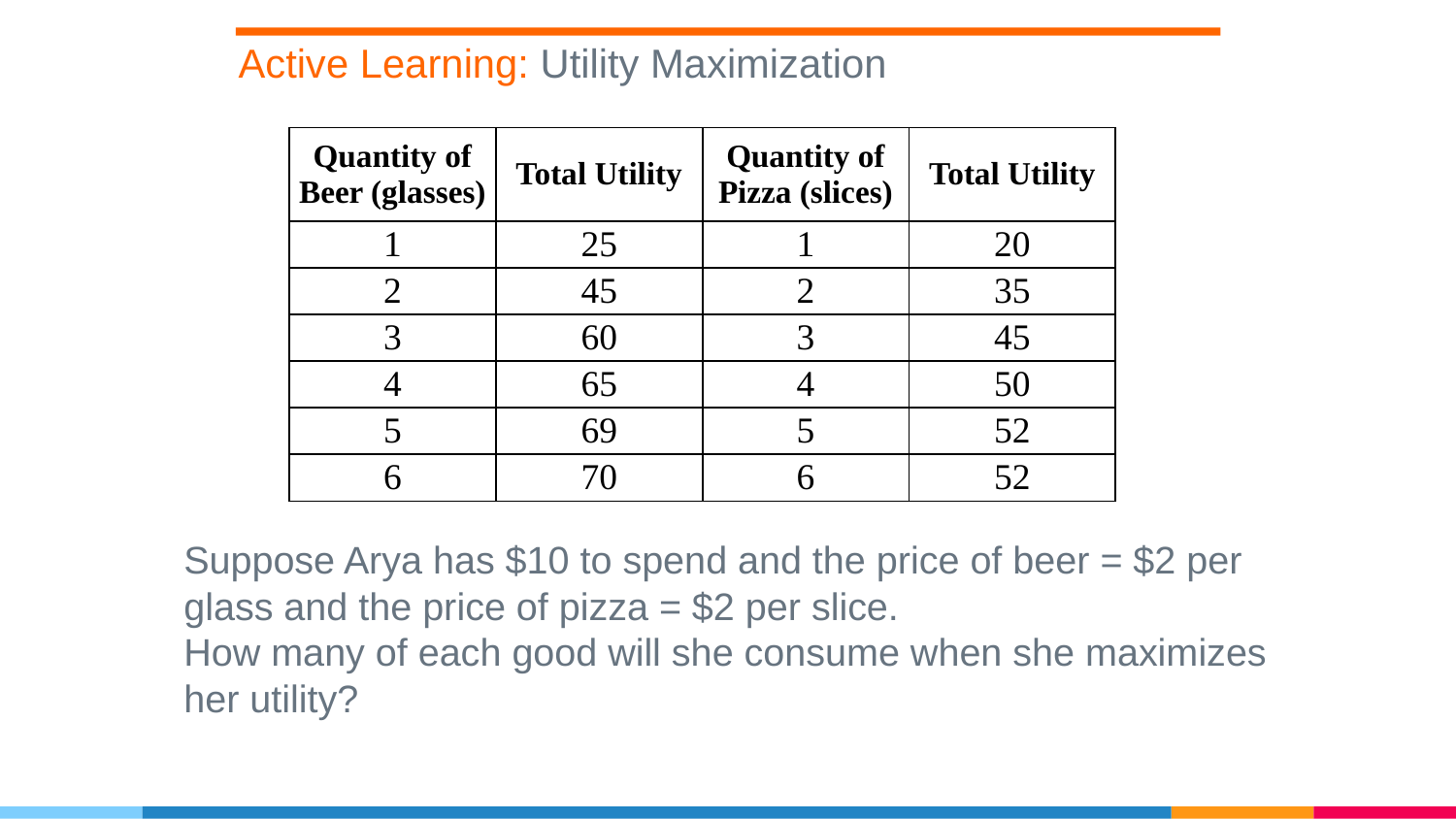

Active Learning: Utility Maximization

| Quantity of Beer (glasses) | Total Utility | Quantity of Pizza (slices) | Total Utility |
| --- | --- | --- | --- |
| 1 | 25 | 1 | 20 |
| 2 | 45 | 2 | 35 |
| 3 | 60 | 3 | 45 |
| 4 | 65 | 4 | 50 |
| 5 | 69 | 5 | 52 |
| 6 | 70 | 6 | 52 |
Suppose Arya has $10 to spend and the price of beer = $2 per glass and the price of pizza = $2 per slice.
How many of each good will she consume when she maximizes her utility?